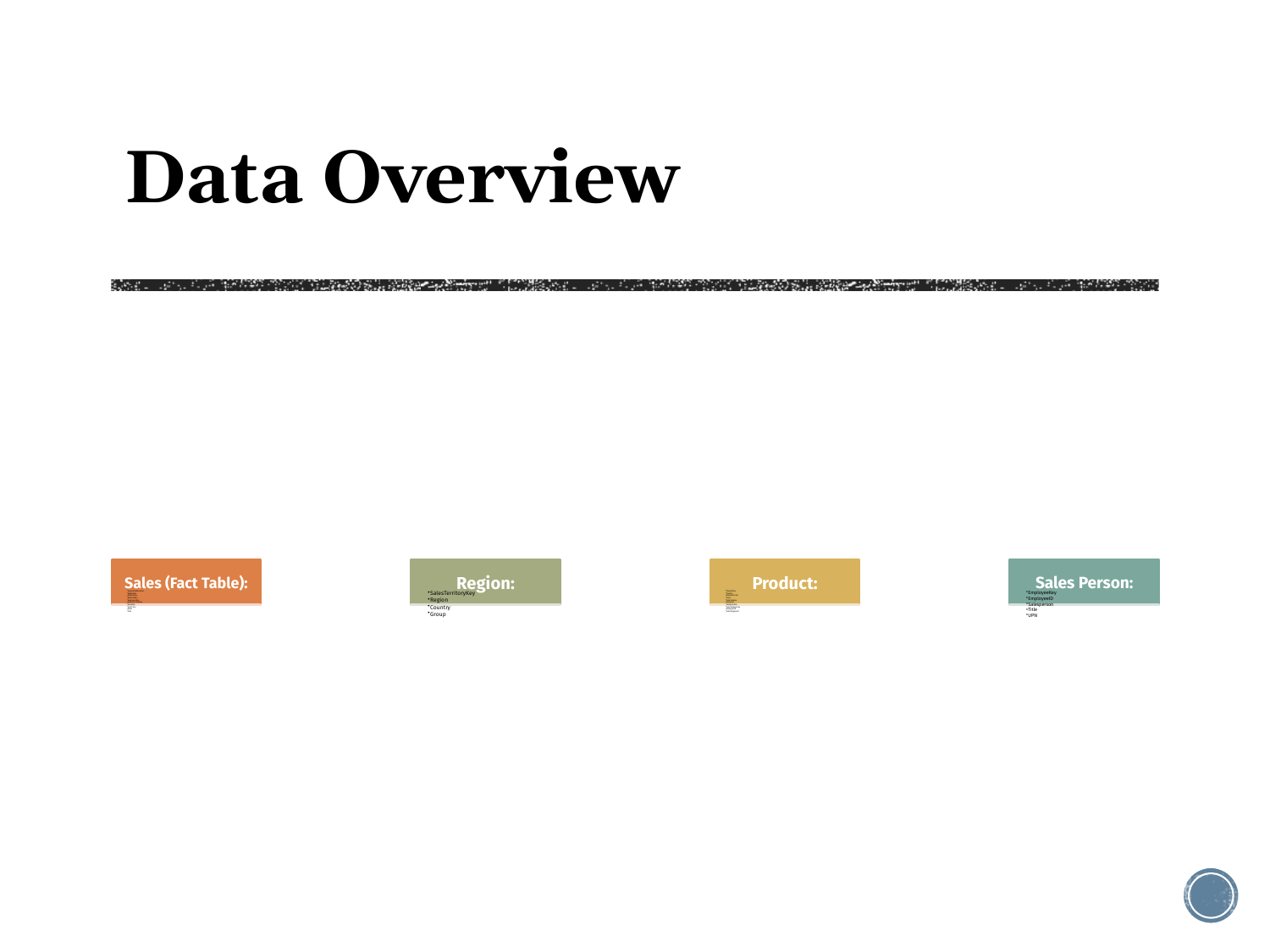

# Data Overview

Sales (Fact Table):
SalesOrderNumber
OrderDate
ProductKey
ResellerKey
EmployeeKey
SalesTerritoryKey
Quantity
Unit Price
Sales
Cost
Region:
SalesTerritoryKey
Region
Country
Group
Product:
ProductKey
Product
Standard Cost
Color
Subcategory
Category
Category Key
Subcategory Key
Category ID
Subcategory ID
Sales Person:
EmployeeKey
EmployeeID
Salesperson
Title
UPN